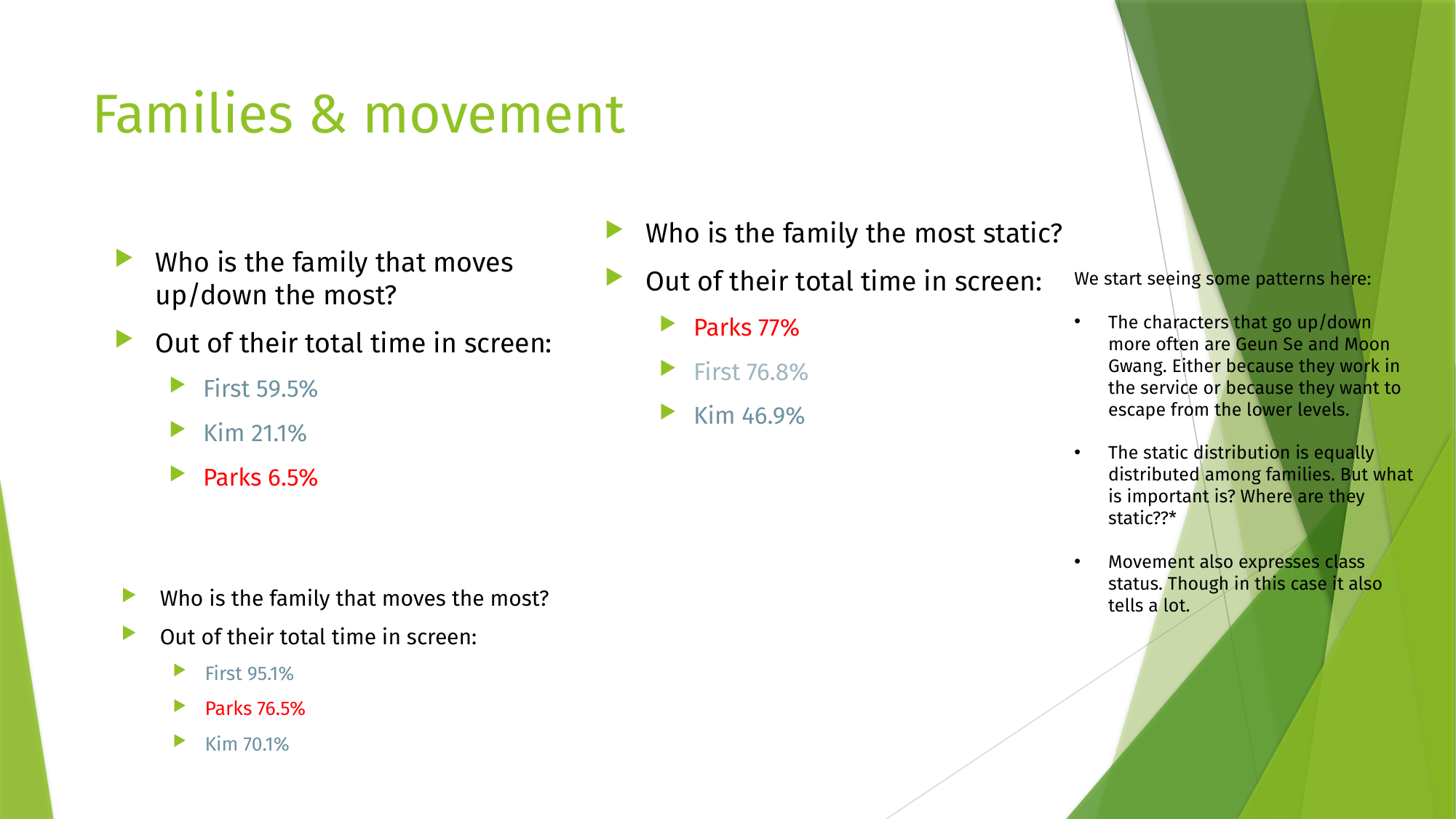

# Families & movement

Who is the family the most static?
Out of their total time in screen:
Parks 77%
First 76.8%
Kim 46.9%

Who is the family that moves up/down the most?
Out of their total time in screen:
First 59.5%
Kim 21.1%
Parks 6.5%

We start seeing some patterns here:

The characters that go up/down more often are Geun Se and Moon Gwang. Either because they work in the service or because they want to escape from the lower levels.

The static distribution is equally distributed among families. But what is important is? Where are they static??*

Movement also expresses class status. Though in this case it also tells a lot.

Who is the family that moves the most?
Out of their total time in screen:
First 95.1%
Parks 76.5%
Kim 70.1%